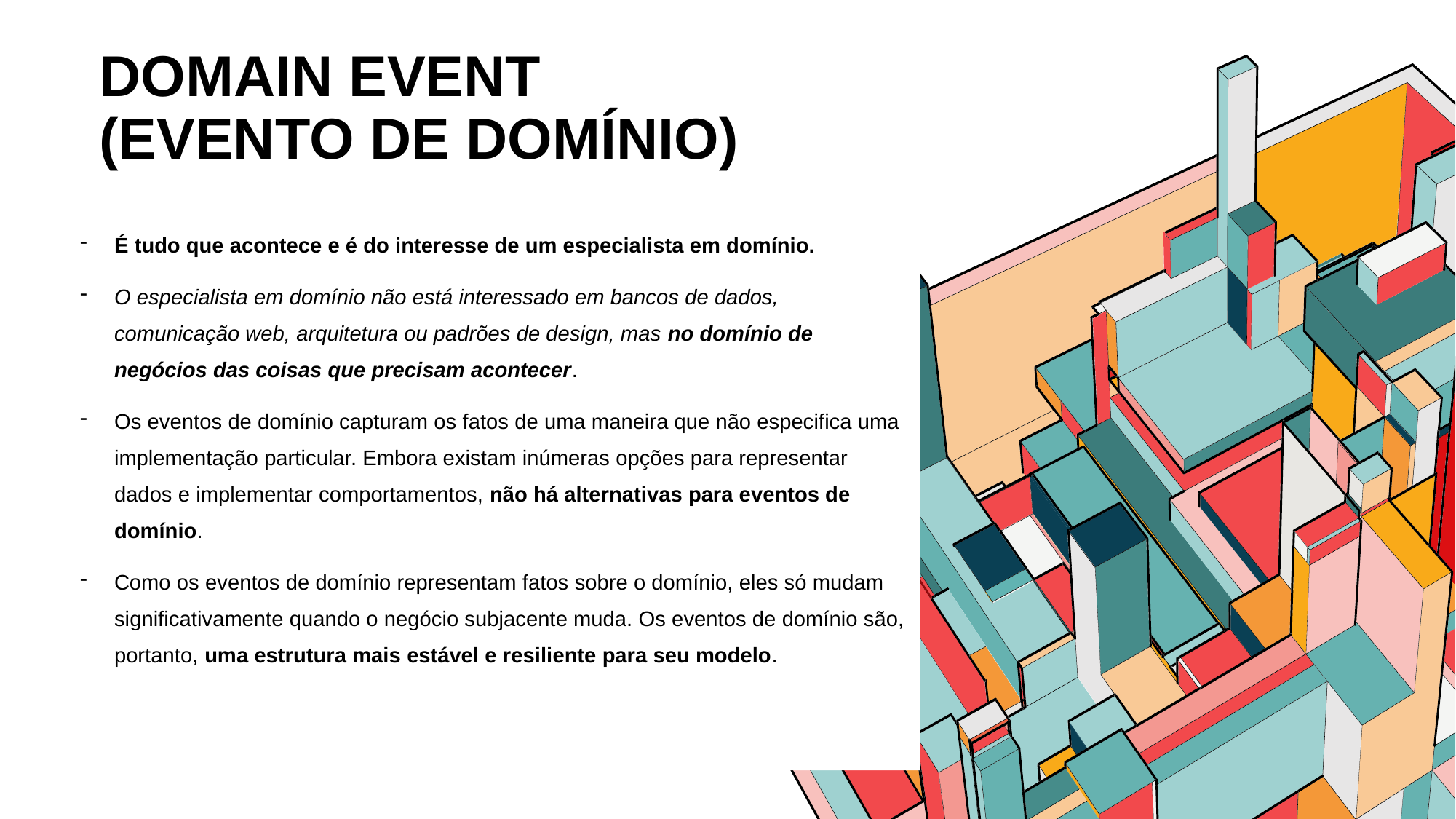

# Domain Event (evento de domínio)
É tudo que acontece e é do interesse de um especialista em domínio.
O especialista em domínio não está interessado em bancos de dados, comunicação web, arquitetura ou padrões de design, mas no domínio de negócios das coisas que precisam acontecer.
Os eventos de domínio capturam os fatos de uma maneira que não especifica uma implementação particular. Embora existam inúmeras opções para representar dados e implementar comportamentos, não há alternativas para eventos de domínio.
Como os eventos de domínio representam fatos sobre o domínio, eles só mudam significativamente quando o negócio subjacente muda. Os eventos de domínio são, portanto, uma estrutura mais estável e resiliente para seu modelo.
7